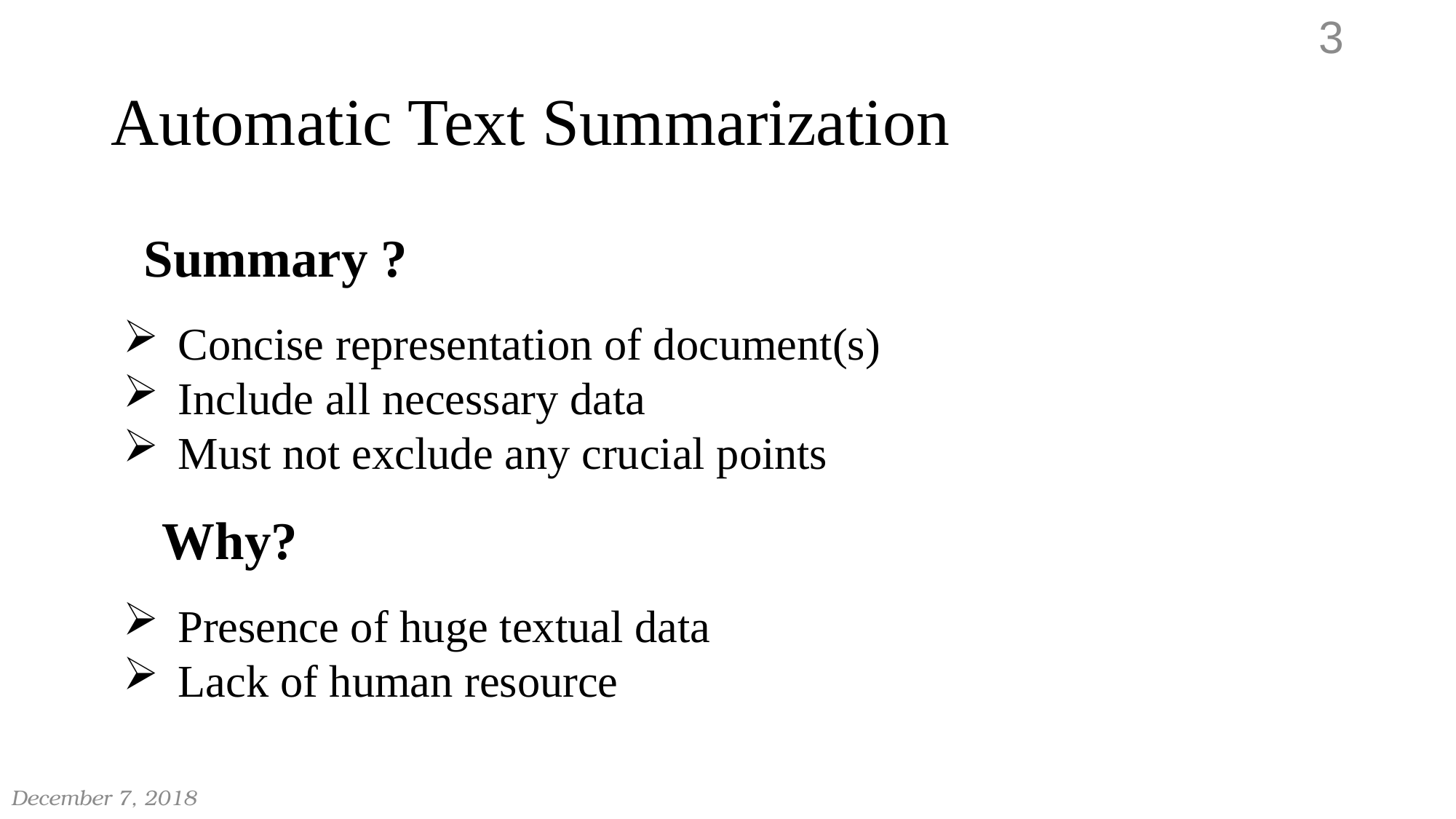

3
# Automatic Text Summarization
Summary ?
Concise representation of document(s)
Include all necessary data
Must not exclude any crucial points
Why?
Presence of huge textual data
Lack of human resource
December 7, 2018